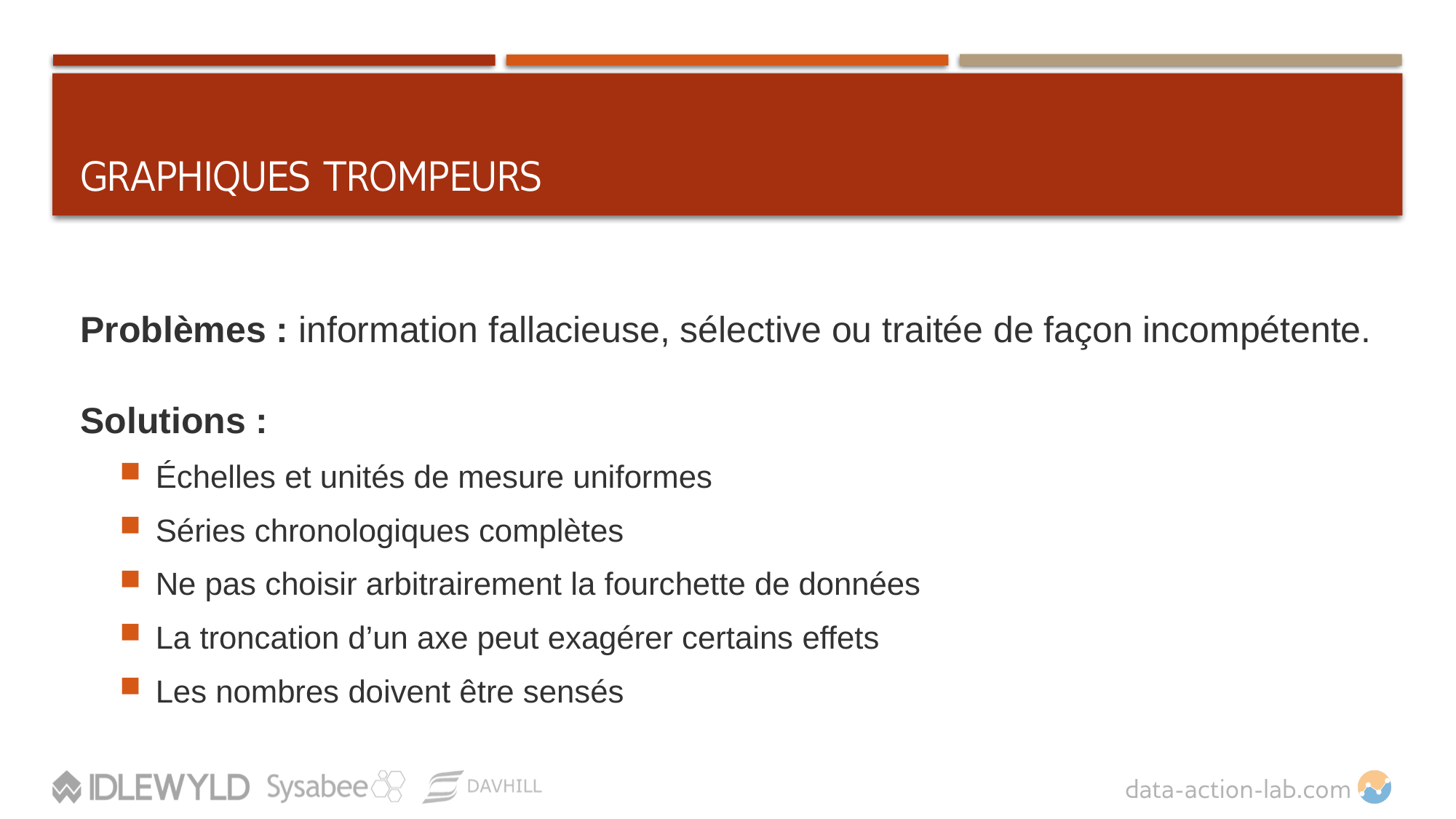

# Graphiques trompeurs
Problèmes : information fallacieuse, sélective ou traitée de façon incompétente.

Solutions :
Échelles et unités de mesure uniformes
Séries chronologiques complètes
Ne pas choisir arbitrairement la fourchette de données
La troncation d’un axe peut exagérer certains effets
Les nombres doivent être sensés